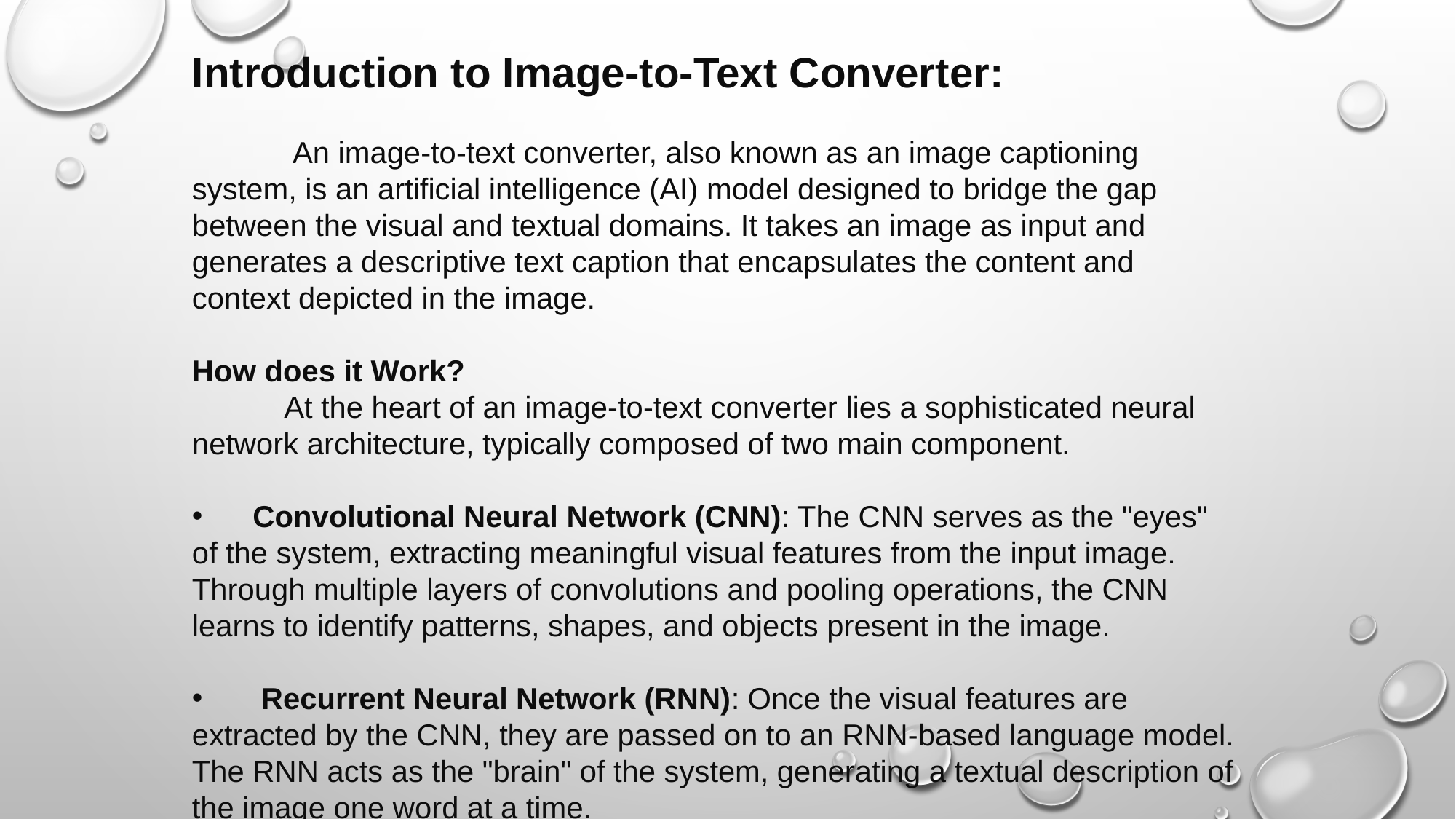

Introduction to Image-to-Text Converter:

            An image-to-text converter, also known as an image captioning system, is an artificial intelligence (AI) model designed to bridge the gap between the visual and textual domains. It takes an image as input and generates a descriptive text caption that encapsulates the content and context depicted in the image.

How does it Work?
           At the heart of an image-to-text converter lies a sophisticated neural network architecture, typically composed of two main component.

      Convolutional Neural Network (CNN): The CNN serves as the "eyes" of the system, extracting meaningful visual features from the input image. Through multiple layers of convolutions and pooling operations, the CNN learns to identify patterns, shapes, and objects present in the image.

       Recurrent Neural Network (RNN): Once the visual features are extracted by the CNN, they are passed on to an RNN-based language model. The RNN acts as the "brain" of the system, generating a textual description of the image one word at a time.